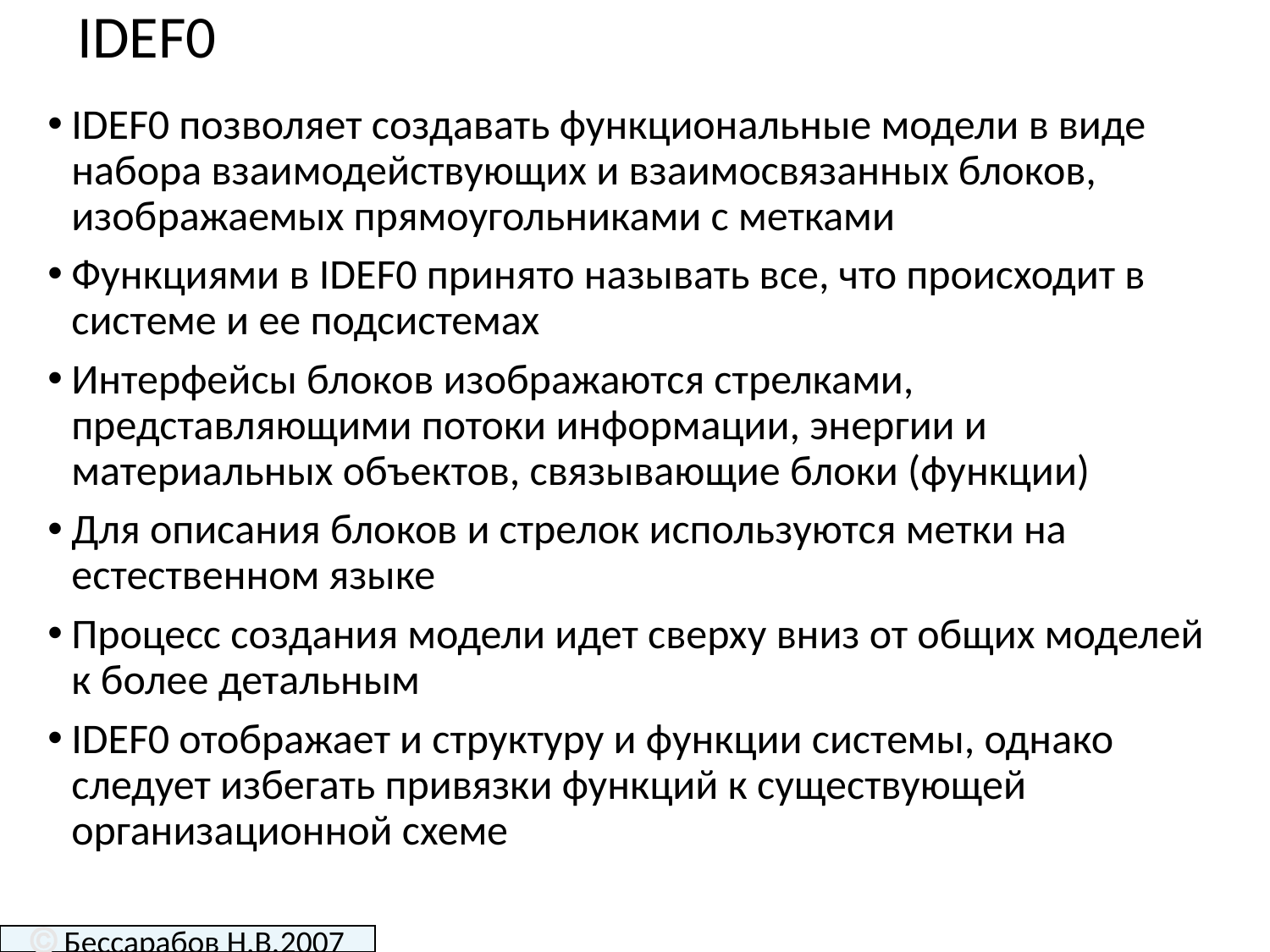

# IDEF0
IDEF0 позволяет создавать функциональные модели в виде набора взаимодействующих и взаимосвязанных блоков, изображаемых прямоугольниками с метками
Функциями в IDEF0 принято называть все, что происходит в системе и ее подсистемах
Интерфейсы блоков изображаются стрелками, представляющими потоки информации, энергии и материальных объектов, связывающие блоки (функции)
Для описания блоков и стрелок используются метки на естественном языке
Процесс создания модели идет сверху вниз от общих моделей к более детальным
IDEF0 отображает и структуру и функции системы, однако следует избегать привязки функций к существующей организационной схеме

© Бессарабов Н.В.2007